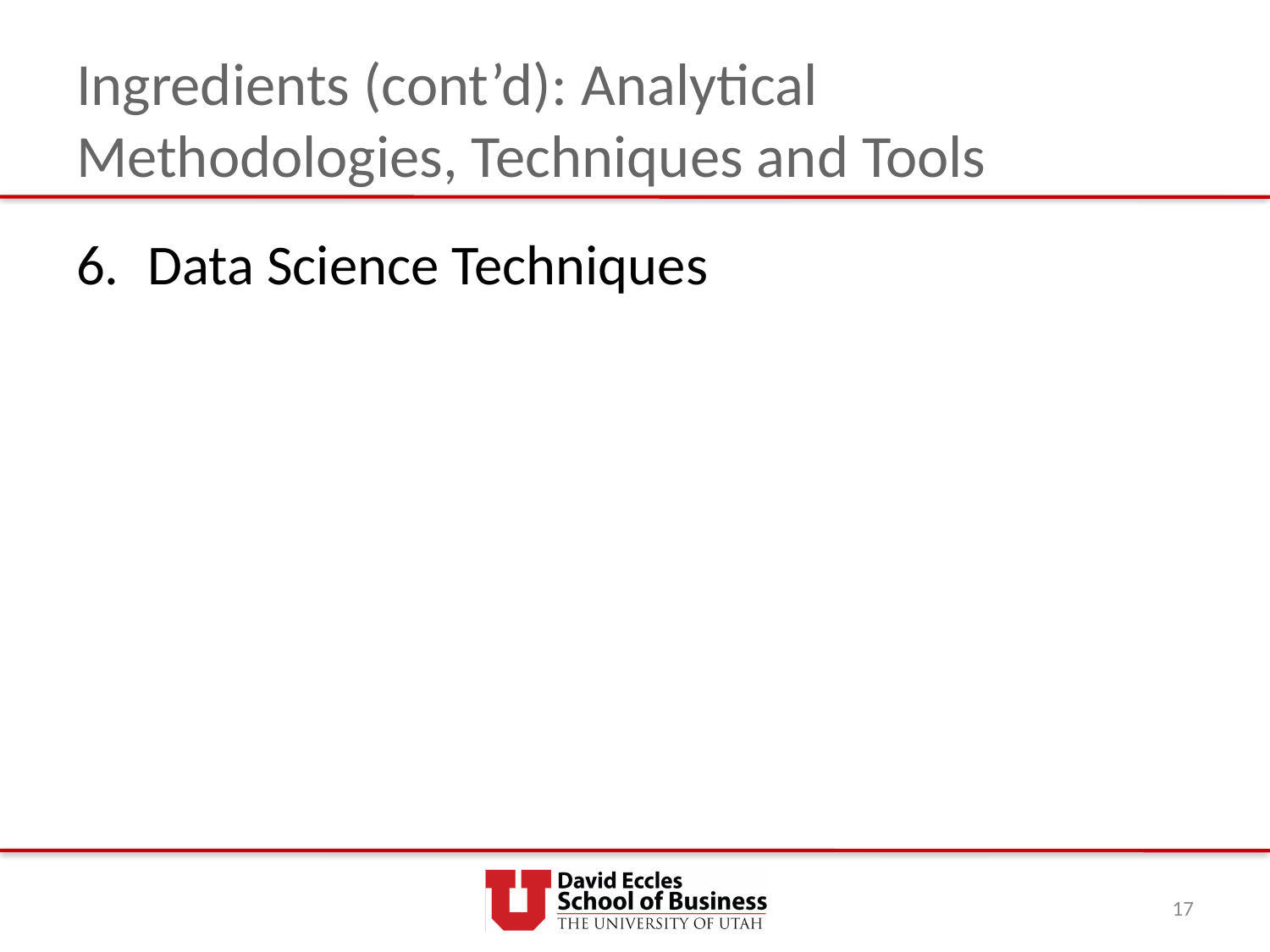

# Ingredients (cont’d): Analytical Methodologies, Techniques and Tools
Data Science Techniques

17